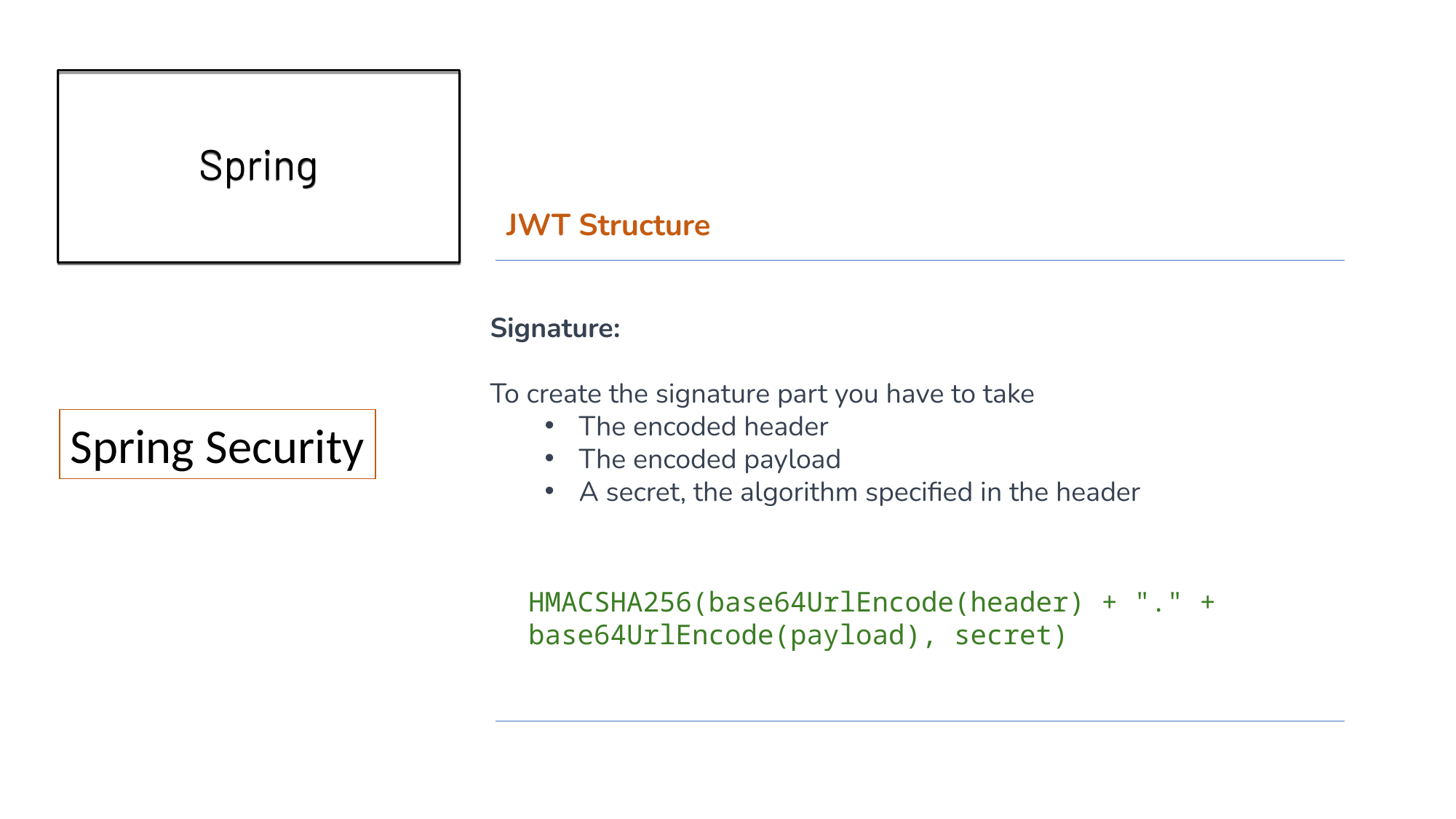

# Spring
JWT Structure
Signature:

To create the signature part you have to take
The encoded header
The encoded payload
A secret, the algorithm specified in the header
Spring Security
HMACSHA256(base64UrlEncode(header) + "." + base64UrlEncode(payload), secret)